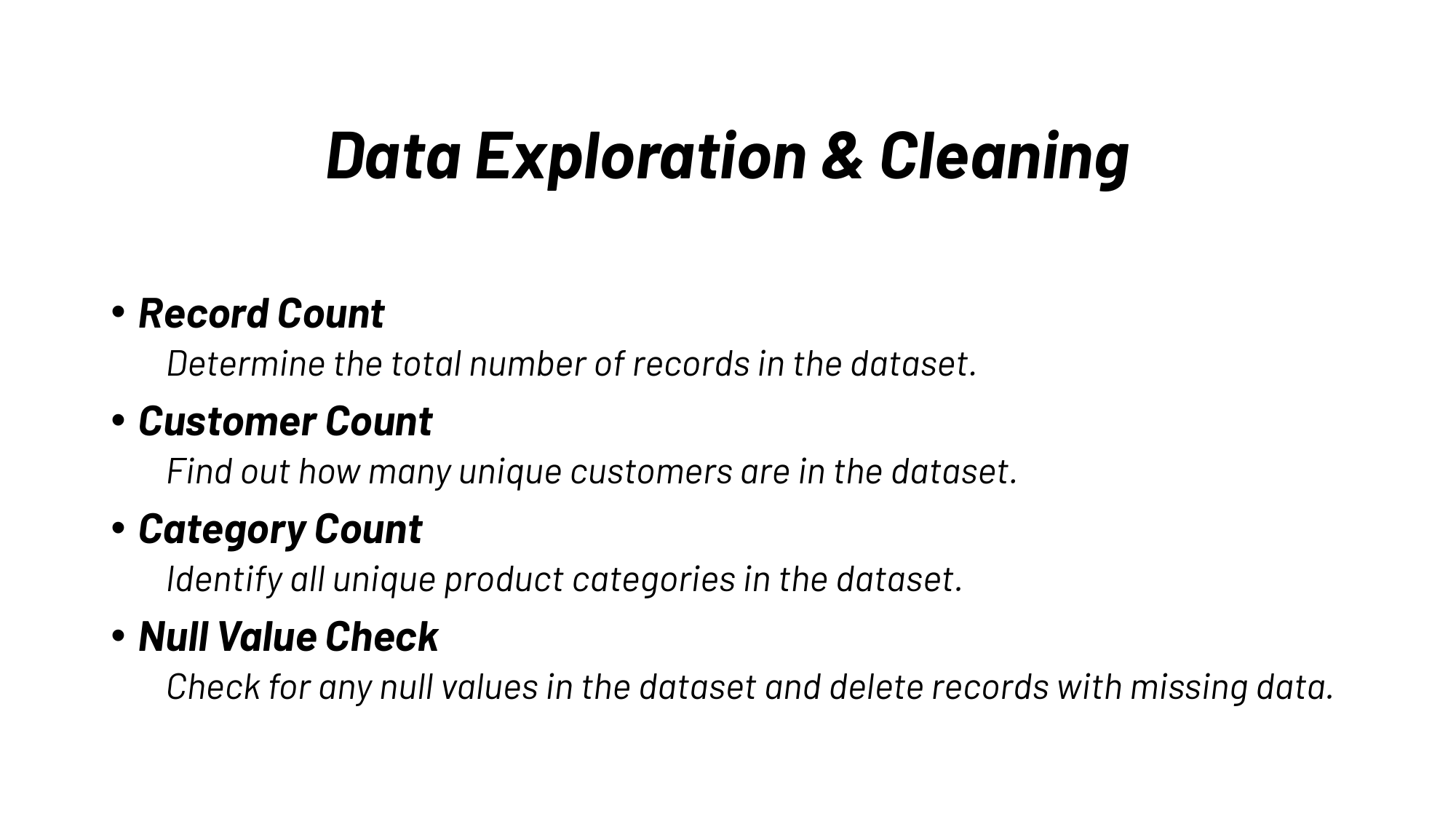

# Data Exploration & Cleaning
Record Count
Determine the total number of records in the dataset.
Customer Count
Find out how many unique customers are in the dataset.
Category Count
Identify all unique product categories in the dataset.
Null Value Check
Check for any null values in the dataset and delete records with missing data.